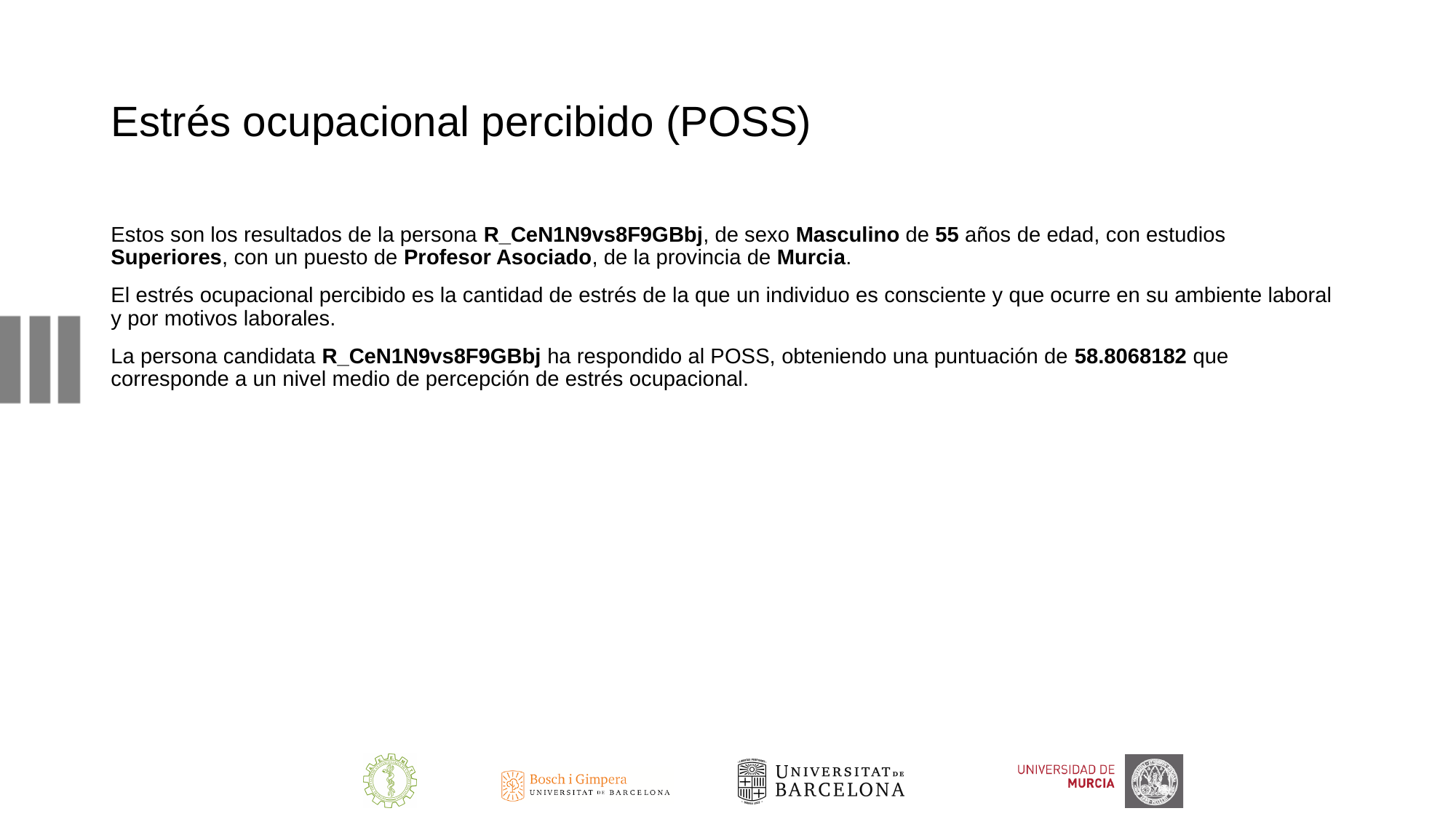

# Estrés ocupacional percibido (POSS)
Estos son los resultados de la persona R_CeN1N9vs8F9GBbj, de sexo Masculino de 55 años de edad, con estudios Superiores, con un puesto de Profesor Asociado, de la provincia de Murcia.
El estrés ocupacional percibido es la cantidad de estrés de la que un individuo es consciente y que ocurre en su ambiente laboral y por motivos laborales.
La persona candidata R_CeN1N9vs8F9GBbj ha respondido al POSS, obteniendo una puntuación de 58.8068182 que corresponde a un nivel medio de percepción de estrés ocupacional.